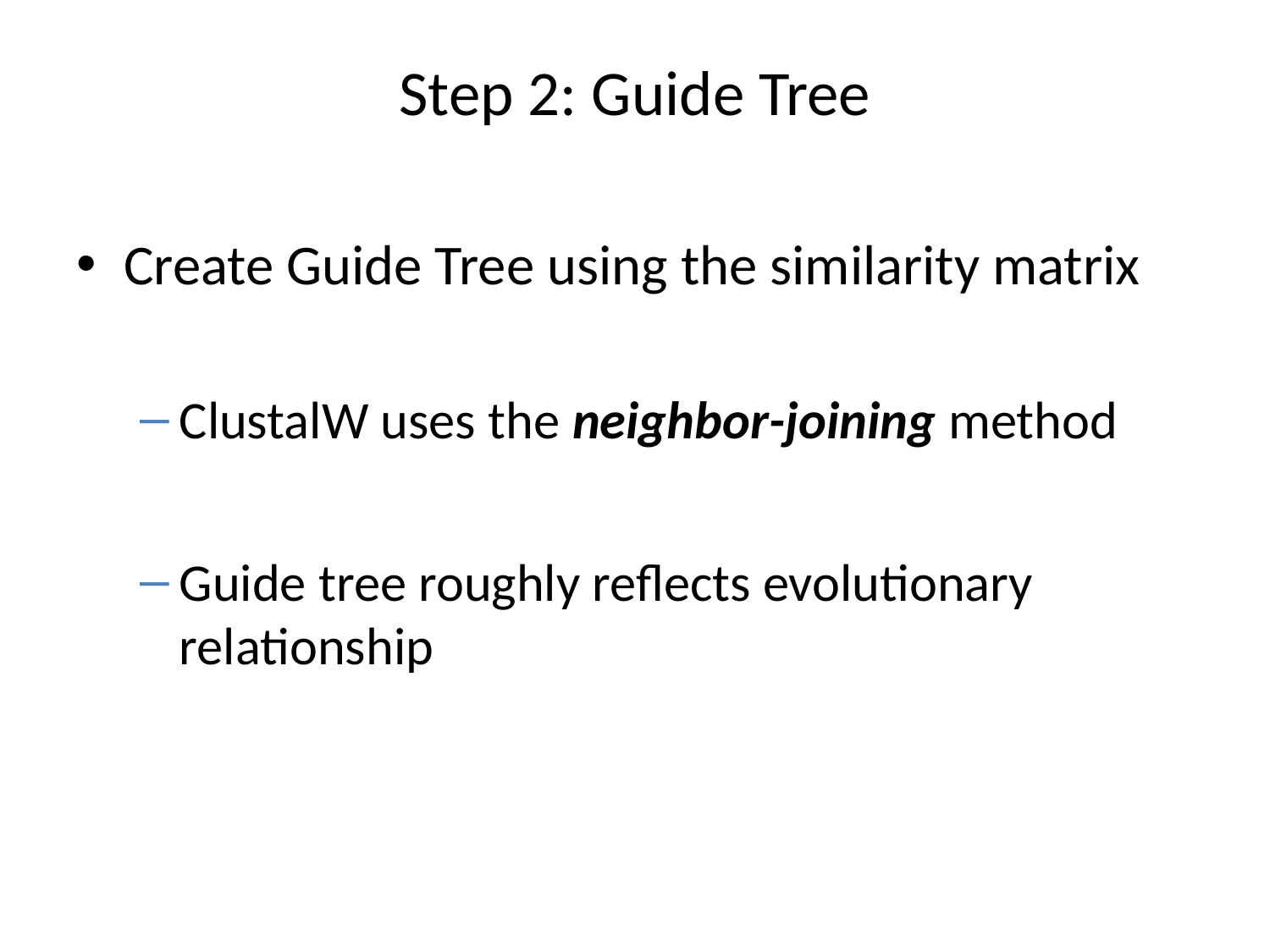

# Step 2: Guide Tree
Create Guide Tree using the similarity matrix

ClustalW uses the neighbor-joining method

Guide tree roughly reflects evolutionary relationship